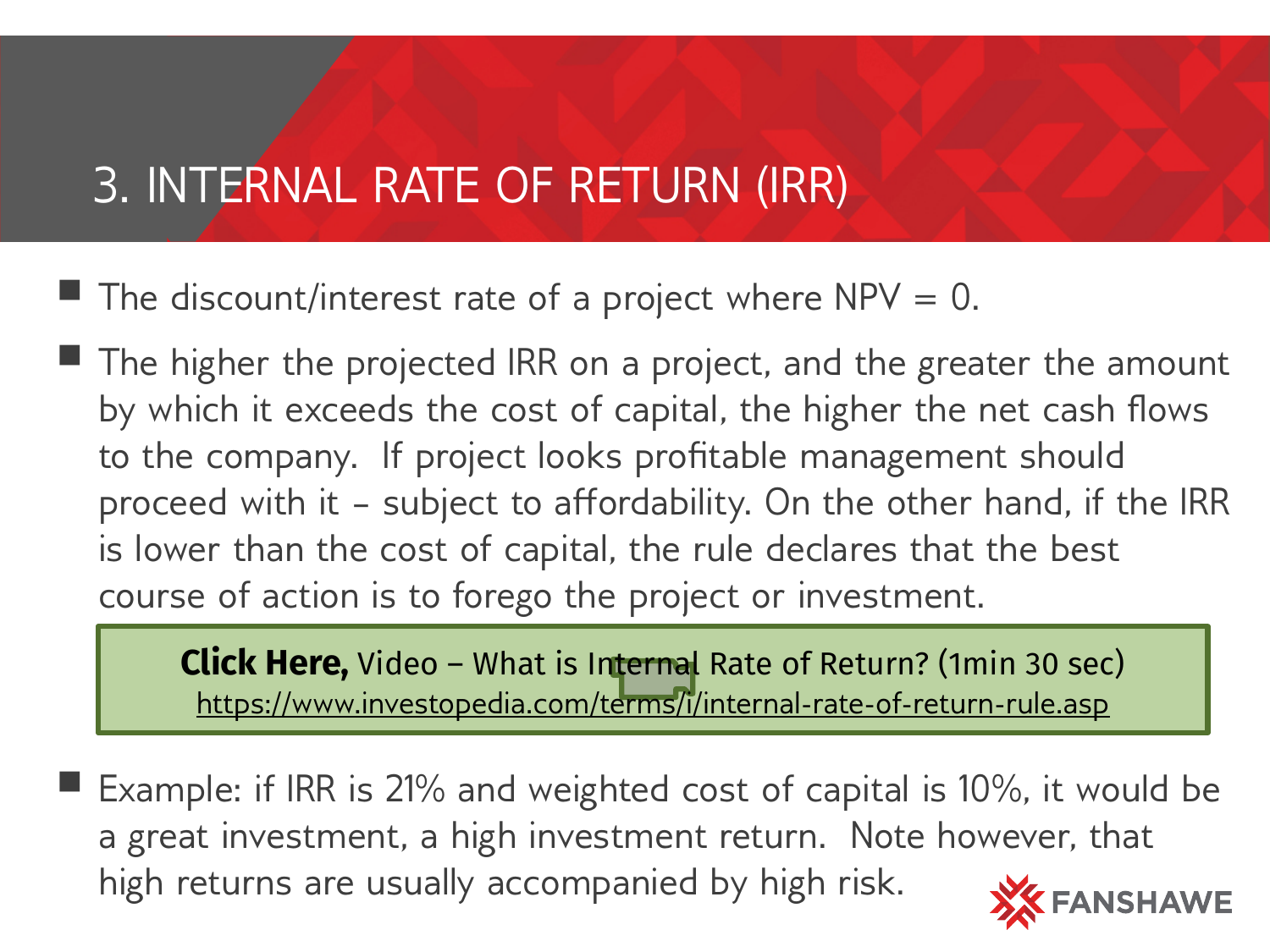

# 3. Internal rate of return (irr)
The discount/interest rate of a project where NPV = 0.
The higher the projected IRR on a project, and the greater the amount by which it exceeds the cost of capital, the higher the net cash flows to the company.  If project looks profitable management should proceed with it – subject to affordability. On the other hand, if the IRR is lower than the cost of capital, the rule declares that the best course of action is to forego the project or investment.

Example: if IRR is 21% and weighted cost of capital is 10%, it would be a great investment, a high investment return.  Note however, that high returns are usually accompanied by high risk.
Click Here, Video – What is Internal Rate of Return? (1min 30 sec)
https://www.investopedia.com/terms/i/internal-rate-of-return-rule.asp